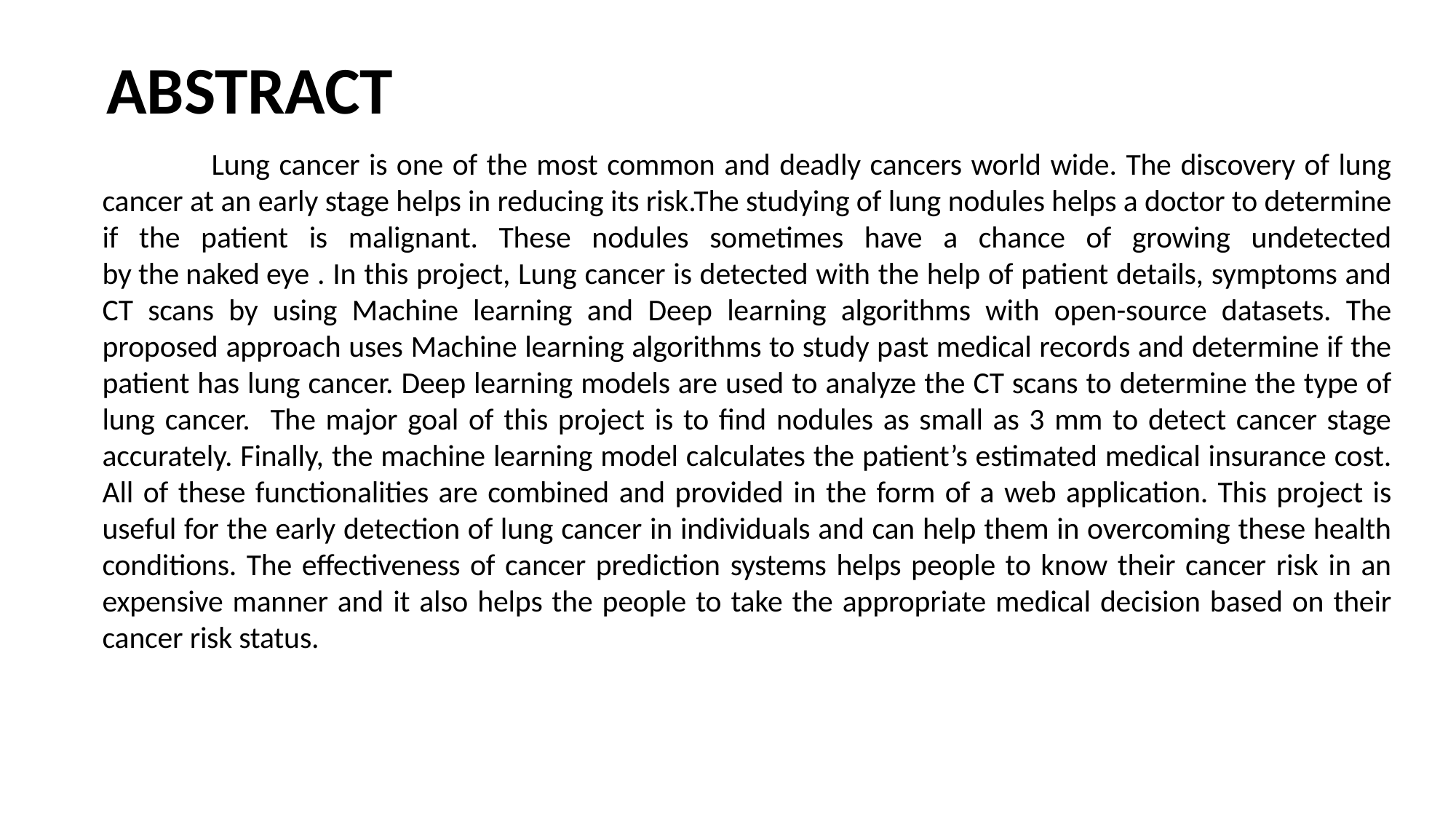

# ABSTRACT
		Lung cancer is one of the most common and deadly cancers world wide. The discovery of lung cancer at an early stage helps in reducing its risk.The studying of lung nodules helps a doctor to determine if the patient is malignant. These nodules sometimes have a chance of growing undetected by the naked eye . In this project, Lung cancer is detected with the help of patient details, symptoms and CT scans by using Machine learning and Deep learning algorithms with open-source datasets. The proposed approach uses Machine learning algorithms to study past medical records and determine if the patient has lung cancer. Deep learning models are used to analyze the CT scans to determine the type of lung cancer.  The major goal of this project is to find nodules as small as 3 mm to detect cancer stage accurately. Finally, the machine learning model calculates the patient’s estimated medical insurance cost. All of these functionalities are combined and provided in the form of a web application. This project is useful for the early detection of lung cancer in individuals and can help them in overcoming these health conditions. The effectiveness of cancer prediction systems helps people to know their cancer risk in an expensive manner and it also helps the people to take the appropriate medical decision based on their cancer risk status.